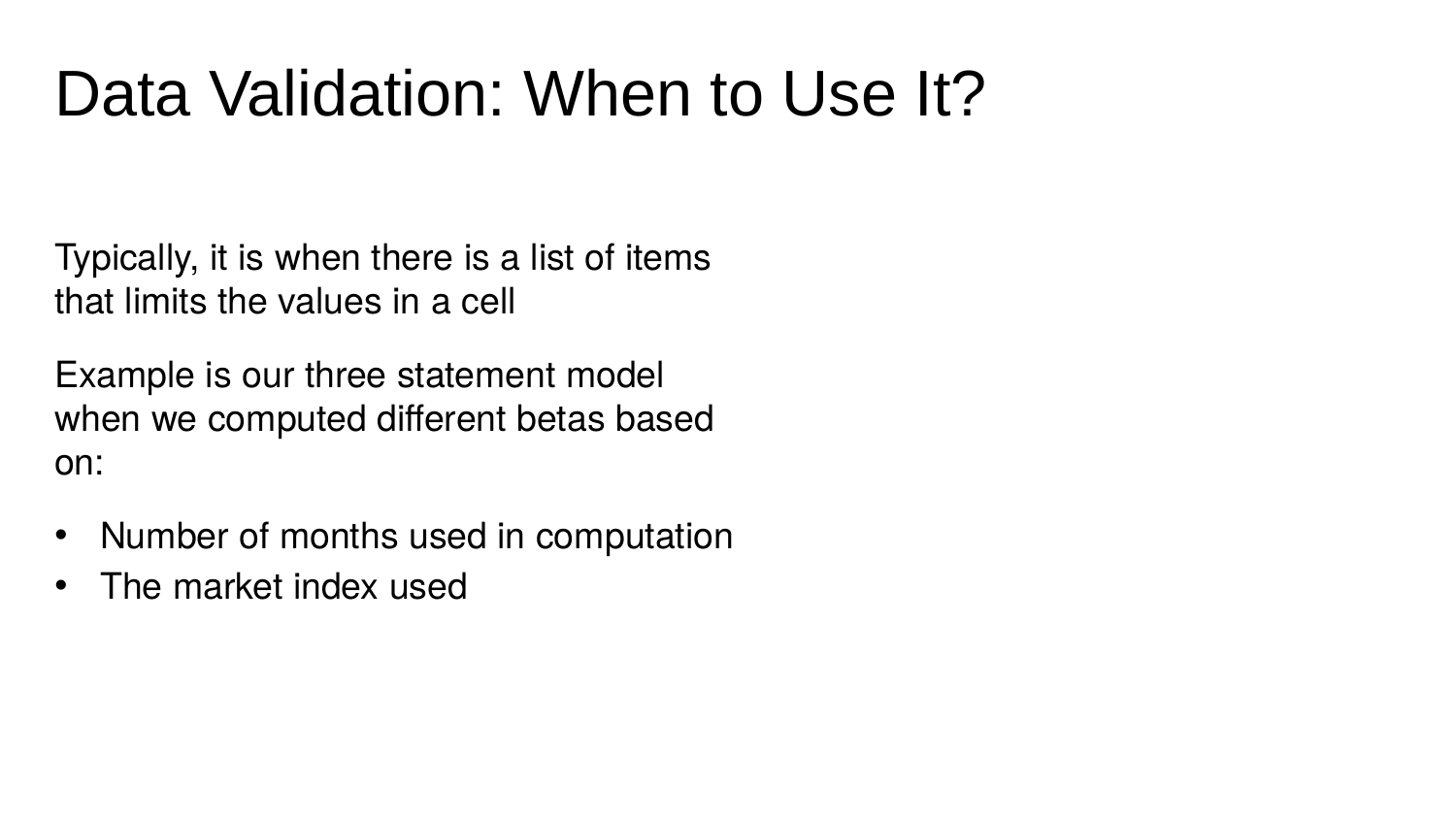

# Data Validation: When to Use It?
Typically, it is when there is a list of items that limits the values in a cell

Example is our three statement model when we computed different betas based on:

Number of months used in computation
The market index used